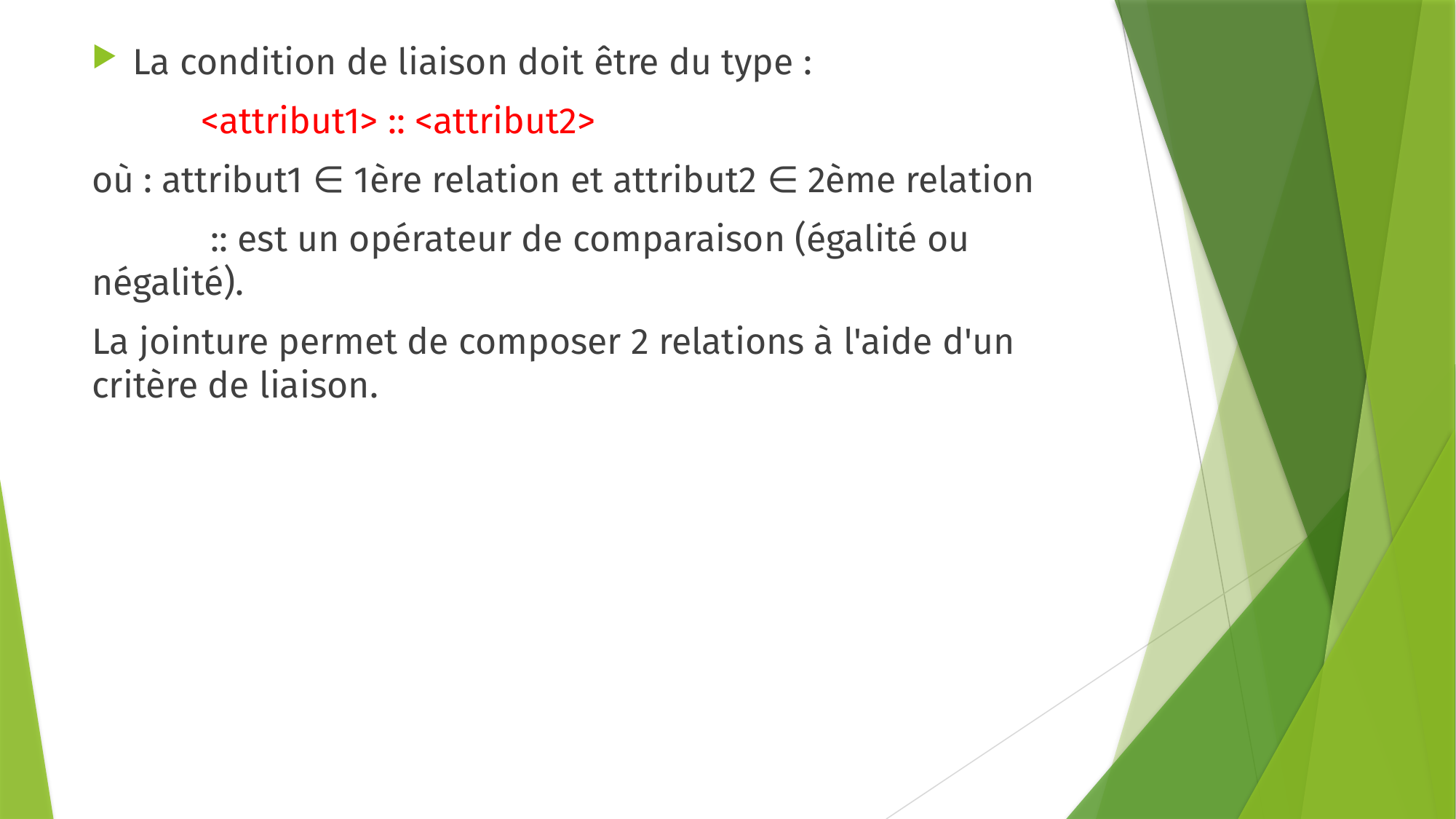

La condition de liaison doit être du type :
	<attribut1> :: <attribut2>
où : attribut1 ∈ 1ère relation et attribut2 ∈ 2ème relation
	 :: est un opérateur de comparaison (égalité ou négalité).
La jointure permet de composer 2 relations à l'aide d'un critère de liaison.